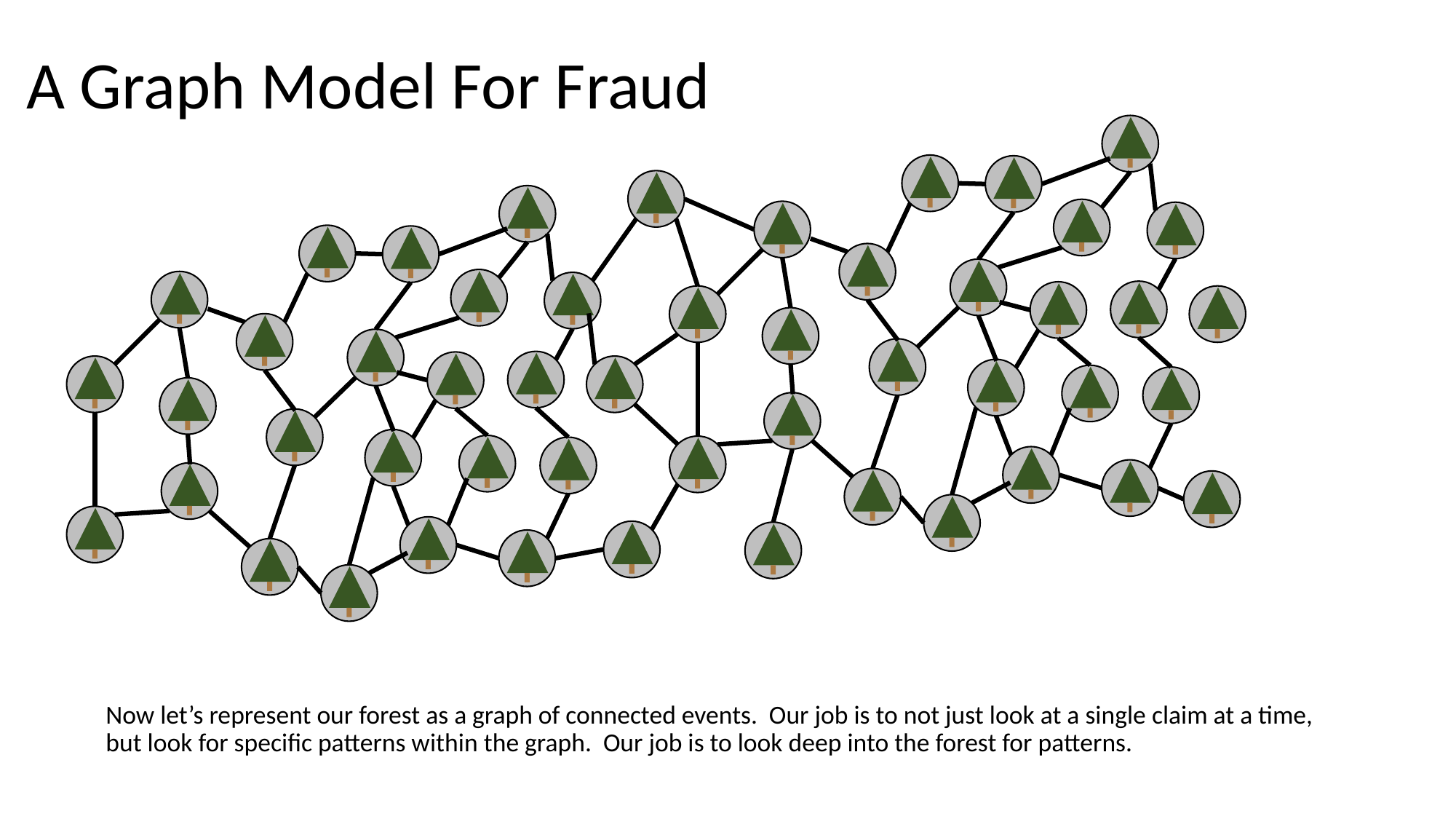

# A Graph Model For Fraud

Now let’s represent our forest as a graph of connected events.  Our job is to not just look at a single claim at a time, but look for specific patterns within the graph.  Our job is to look deep into the forest for patterns.